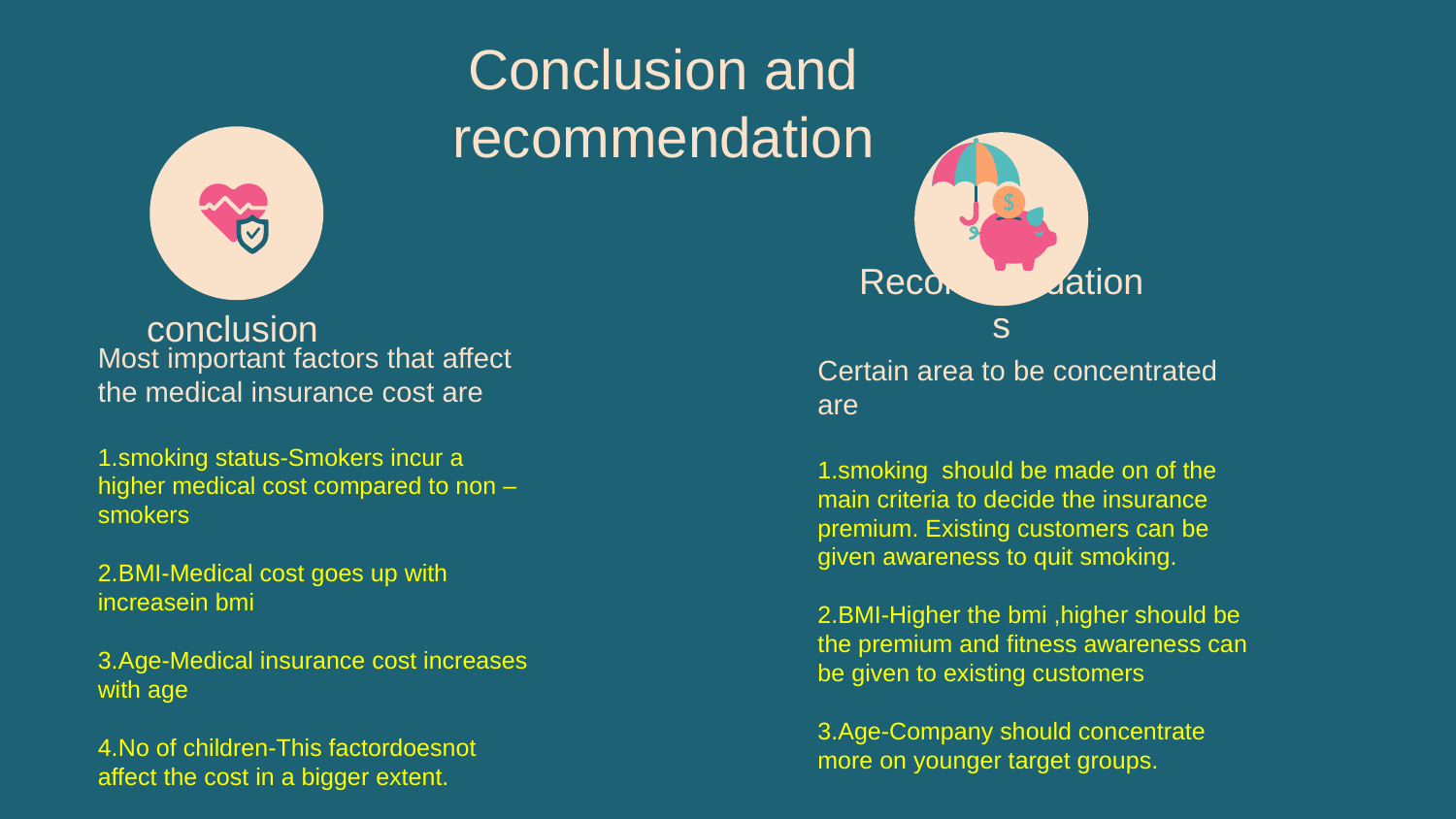

Conclusion and recommendation

Recommendations
# conclusion
Most important factors that affect the medical insurance cost are

1.smoking status-Smokers incur a higher medical cost compared to non –smokers

2.BMI-Medical cost goes up with increasein bmi

3.Age-Medical insurance cost increases with age

4.No of children-This factordoesnot affect the cost in a bigger extent.

Certain area to be concentrated are

1.smoking  should be made on of the main criteria to decide the insurance premium. Existing customers can be given awareness to quit smoking.

2.BMI-Higher the bmi ,higher should be the premium and fitness awareness can be given to existing customers

3.Age-Company should concentrate more on younger target groups.